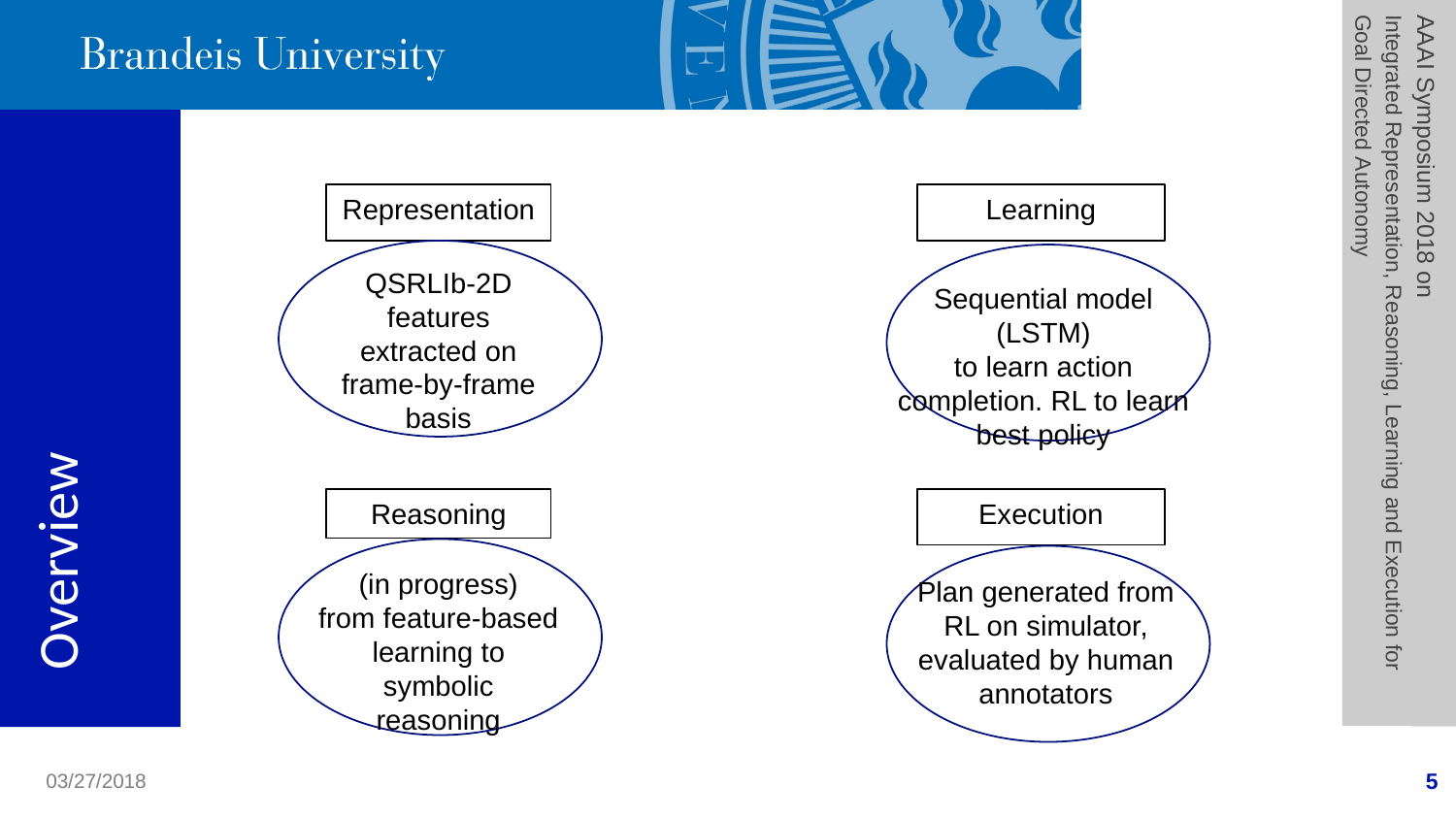

Learning
Representation

QSRLIb-2D features extracted on frame-by-frame basis
Sequential model (LSTM)
to learn action completion. RL to learn best policy
AAAI Symposium 2018 on
Integrated Representation, Reasoning, Learning and Execution for Goal Directed Autonomy
# Overview
Submit to AAAI Symposium 2018 on
Integrated Representation, Reasoning, and Learning in Robotics
Qualitative reasoning Workshop, 2017
Reasoning
Execution

(in progress)
from feature-based learning to symbolic reasoning
Plan generated from RL on simulator, evaluated by human annotators
03/27/2018
5